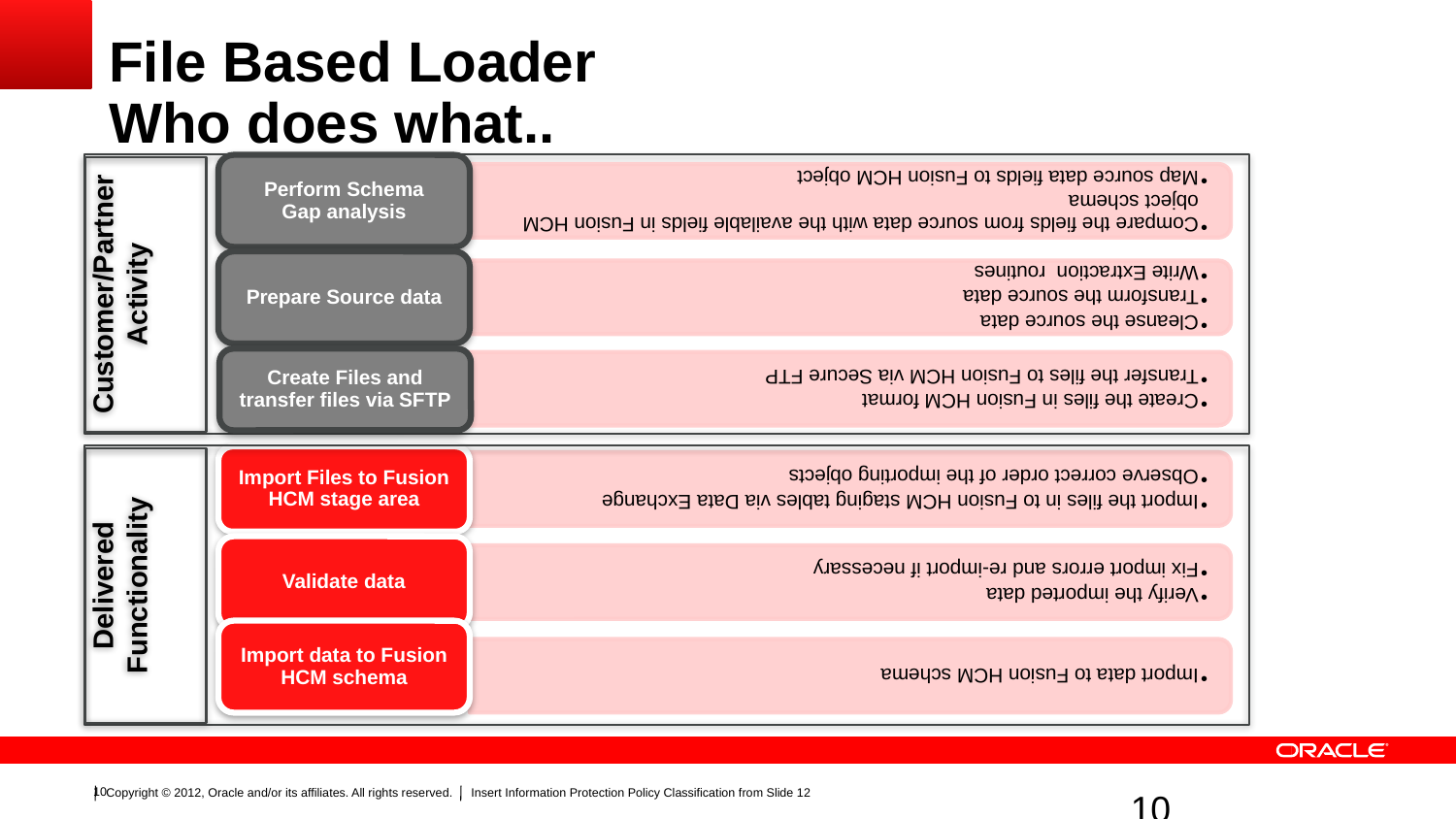

# File Based Loader Who does what..
Compare the fields from source data with the available fields in Fusion HCM object schema
Map source data fields to Fusion HCM object
Perform Schema
Gap analysis
Cleanse the source data
Transform the source data
Write Extraction  routines
Prepare Source data
Create the files in Fusion HCM format
Transfer the files to Fusion HCM via Secure FTP
Create Files and transfer files via SFTP
Import the files in to Fusion HCM staging tables via Data Exchange
Observe correct order of the importing objects
Import Files to Fusion HCM stage area
Verify the imported data
Fix import errors and re-import if necessary
Validate data
Import data to Fusion HCM schema
Import data to Fusion HCM schema

Customer/Partner Activity

Delivered Functionality
10